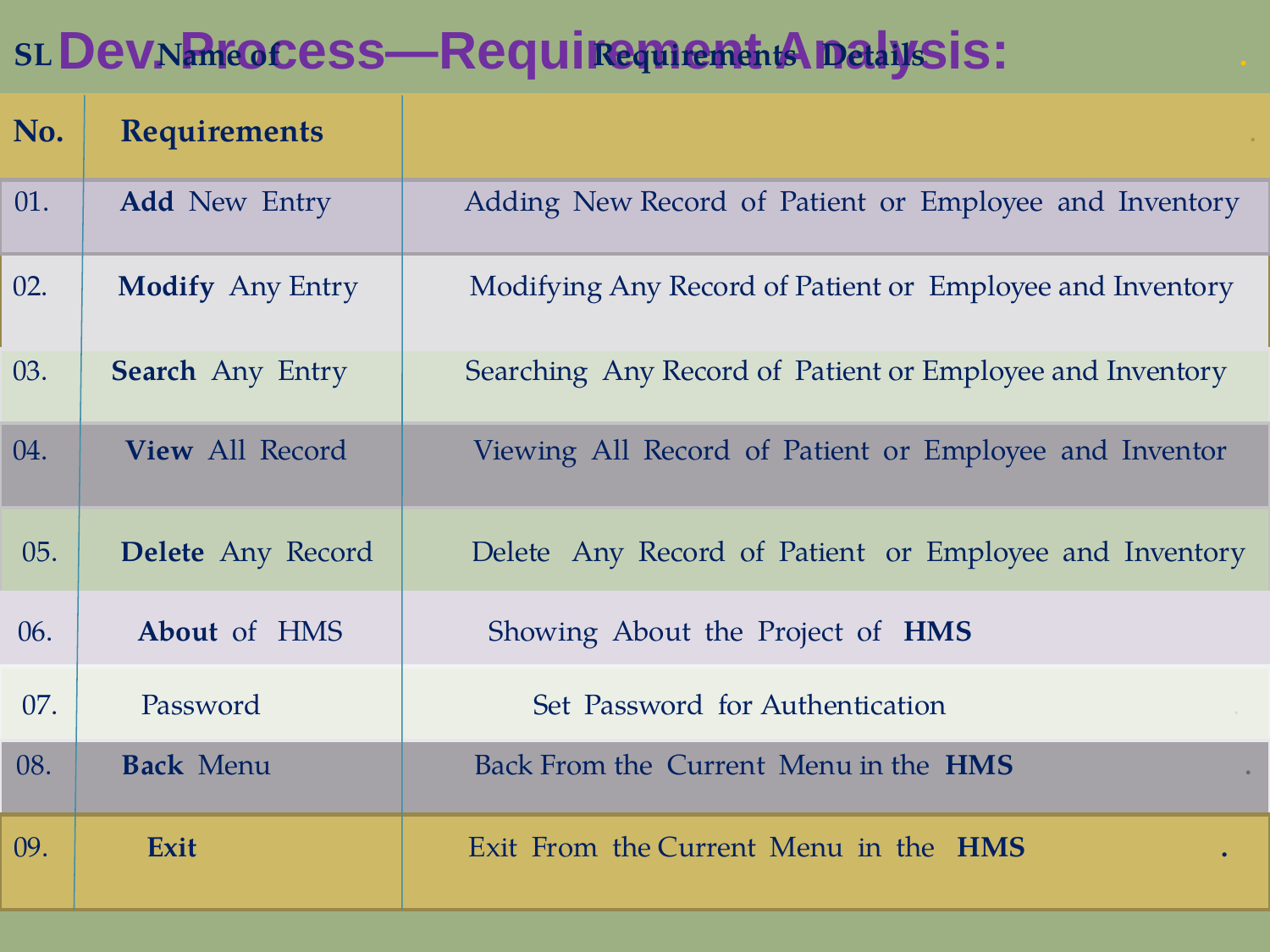

# Dev. Process—Requirement Analysis:
SL             Name of                                       Requirements   Details                                       .
No.       Requirements                                                                                                                   .

01.          Add  New  Entry                   Adding  New Record  of  Patient  or  Employee  and  Inventory
02.          Modify  Any Entry                Modifying Any Record of Patient or  Employee and Inventory
03.         Search  Any  Entry                 Searching  Any Record of  Patient or Employee and Inventory
04.           View  All  Record                  Viewing  All  Record  of  Patient  or  Employee  and  Inventor
05.         Delete  Any  Record              Delete   Any  Record  of  Patient   or  Employee  and  Inventory
06.            About  of   HMS                     Showing  About  the  Project  of   HMS                                       .
07.            Password                                       Set  Password  for Authentication                                         .
08.          Back  Menu                             Back From the  Current  Menu in the  HMS                                 .

09.              Exit                                       Exit  From  the Current  Menu  in  the   HMS                            .